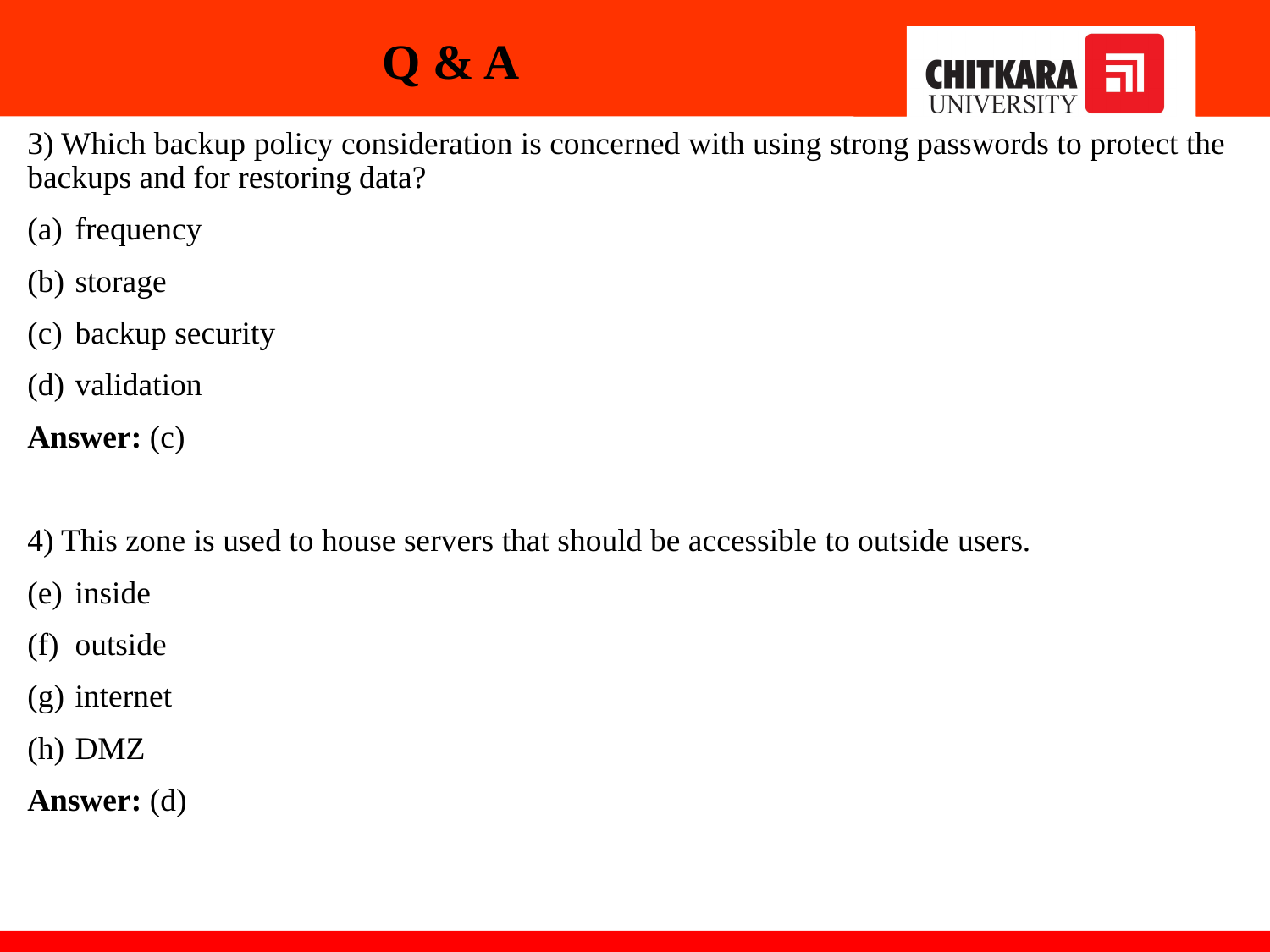

# Q & A
3) Which backup policy consideration is concerned with using strong passwords to protect the backups and for restoring data?
frequency
storage
backup security
validation
Answer: (c)

4) This zone is used to house servers that should be accessible to outside users.
inside
outside
internet
DMZ
Answer: (d)